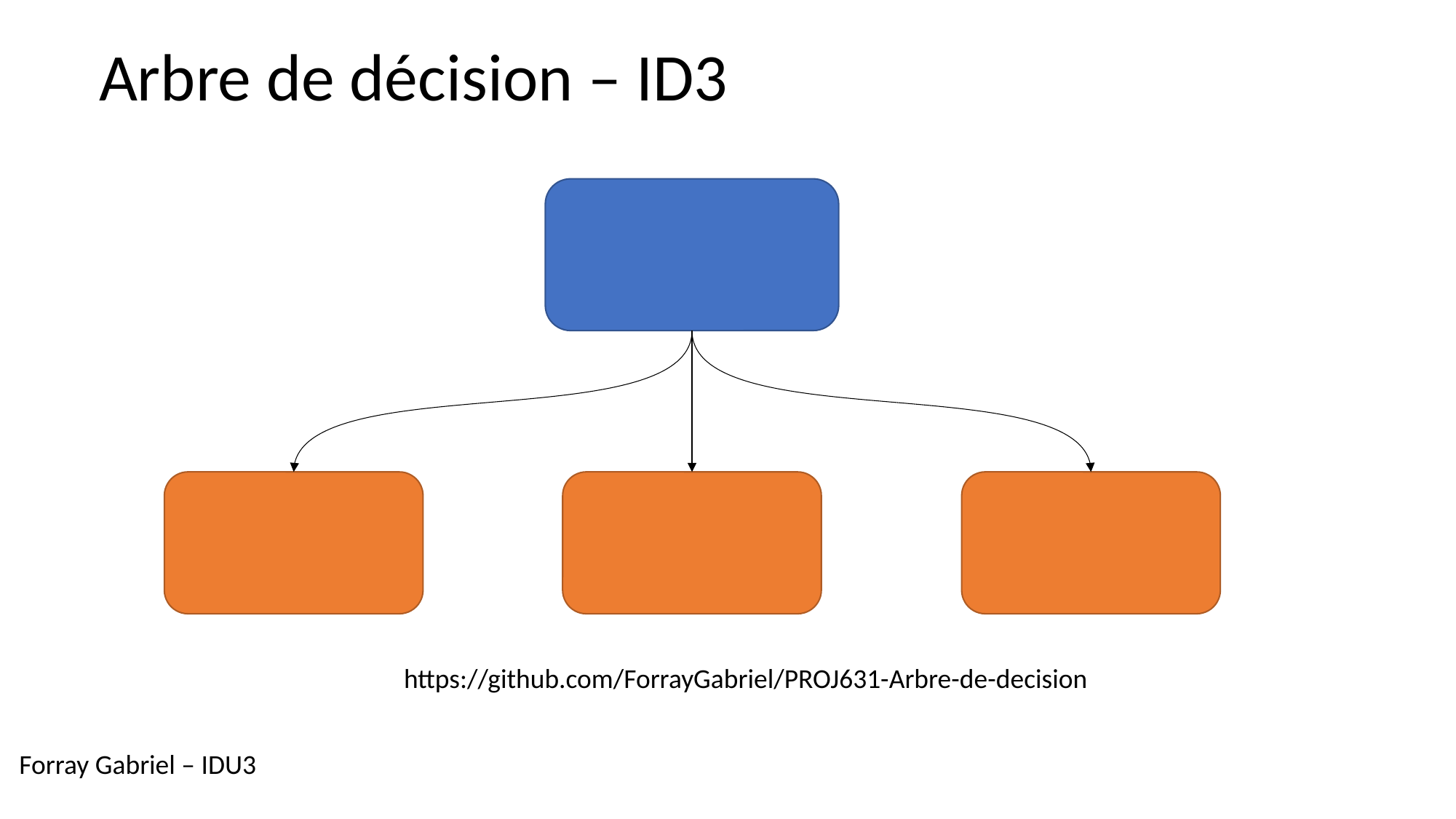

# Arbre de décision – ID3

https://github.com/ForrayGabriel/PROJ631-Arbre-de-decision
Forray Gabriel – IDU3